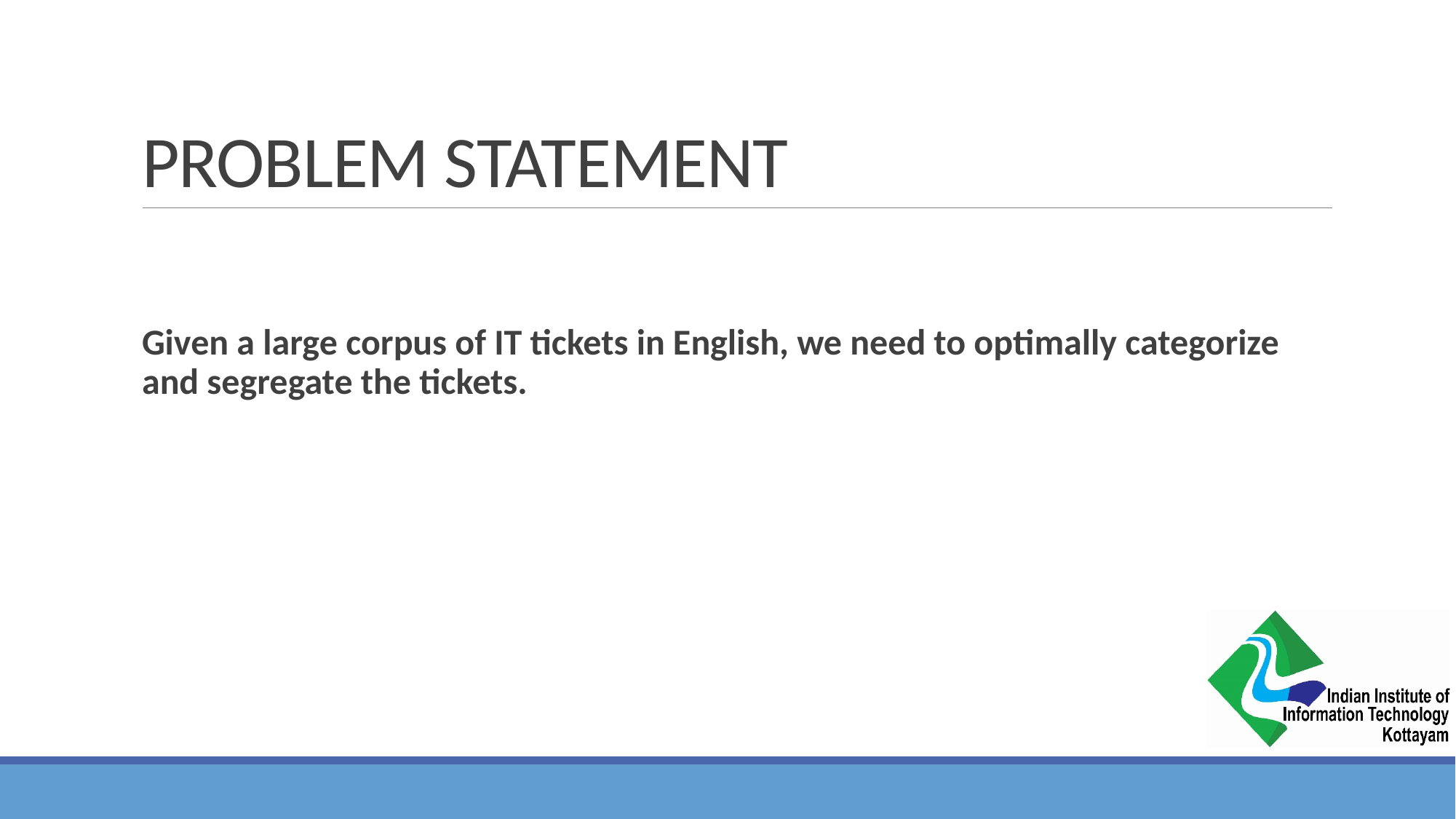

# PROBLEM STATEMENT

Given a large corpus of IT tickets in English, we need to optimally categorize and segregate the tickets.